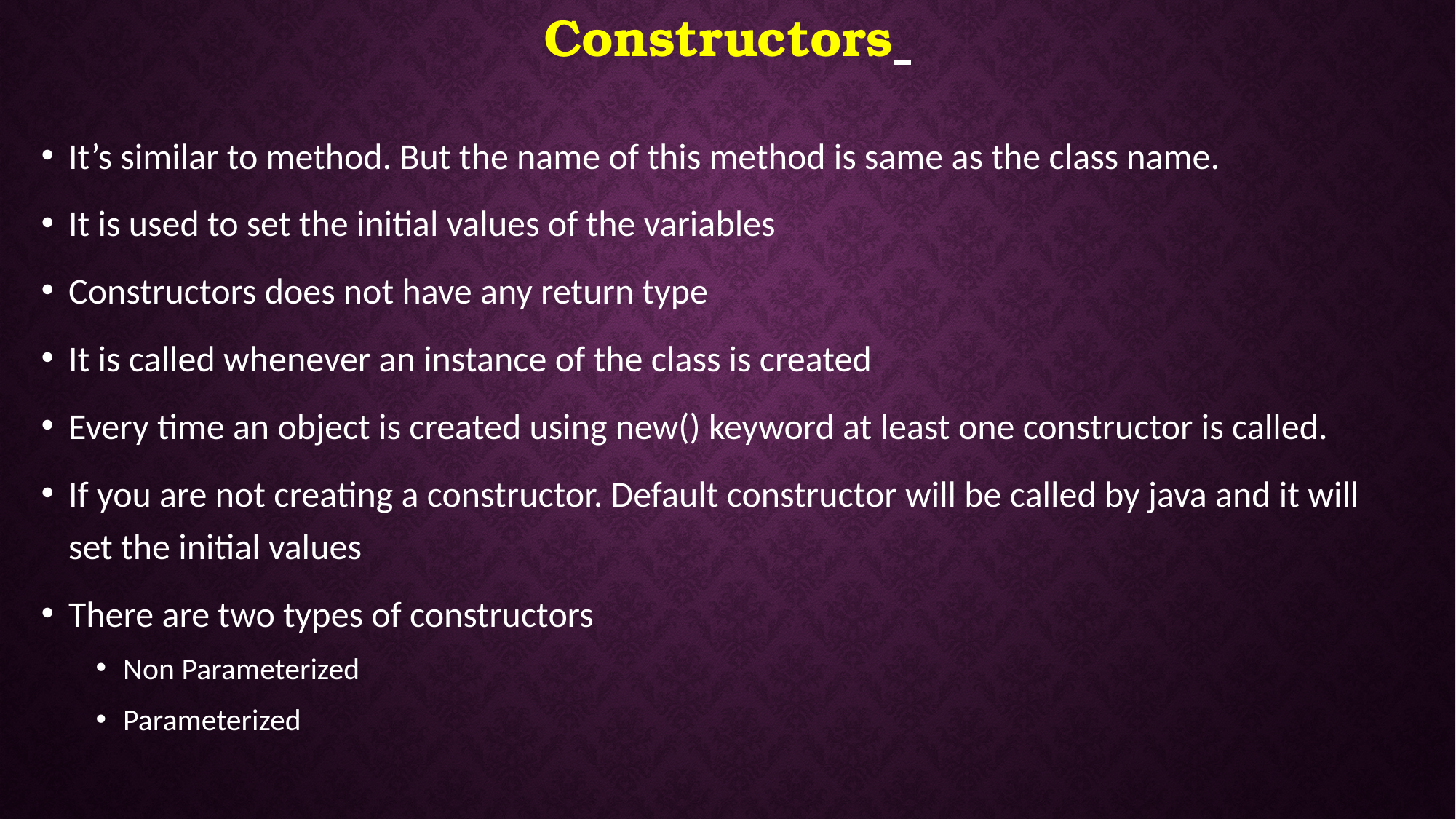

# Constructors
It’s similar to method. But the name of this method is same as the class name.
It is used to set the initial values of the variables
Constructors does not have any return type
It is called whenever an instance of the class is created
Every time an object is created using new() keyword at least one constructor is called.
If you are not creating a constructor. Default constructor will be called by java and it will set the initial values
There are two types of constructors
Non Parameterized
Parameterized